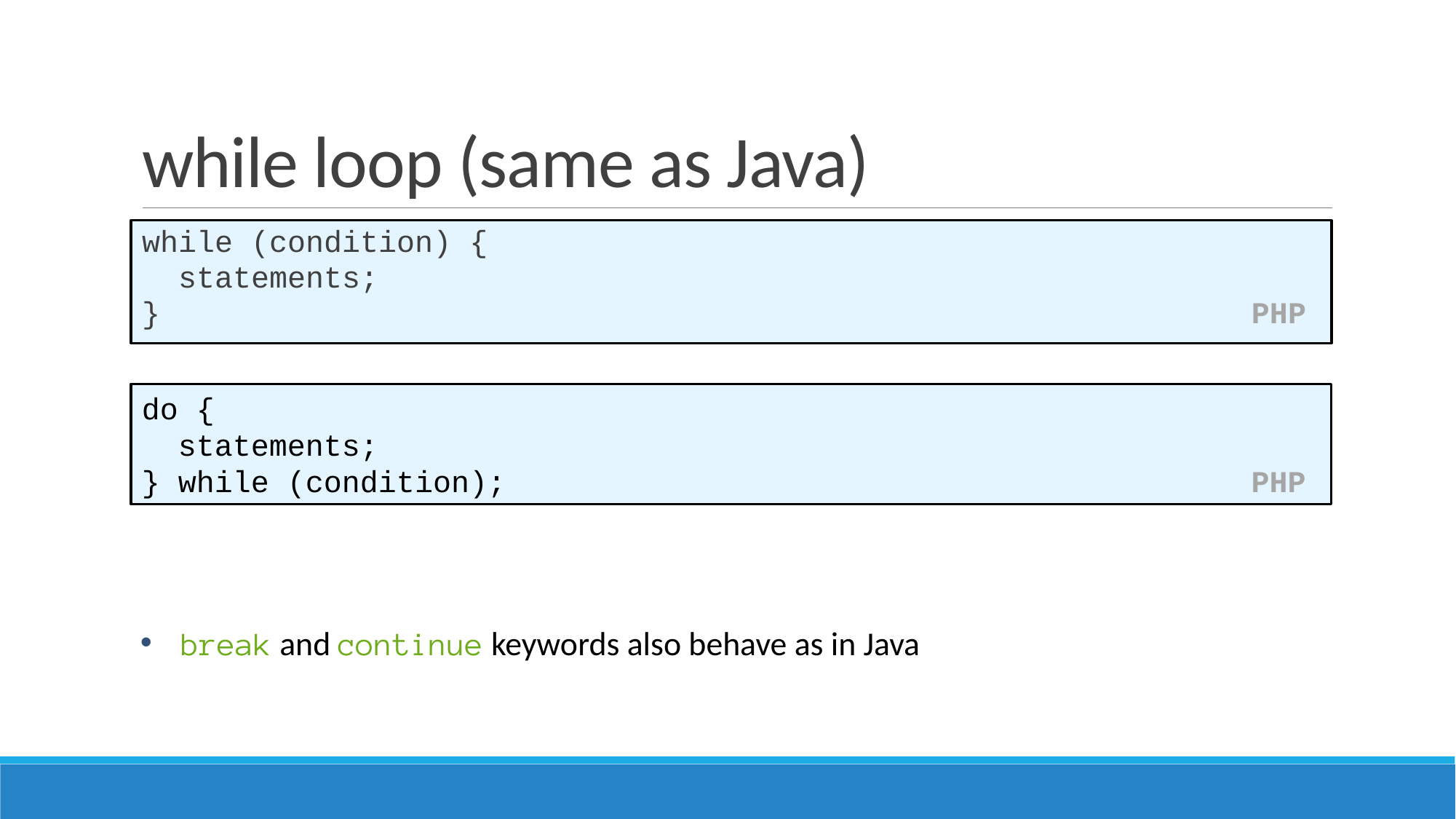

# while loop (same as Java)
while (condition) {
  statements;
}                                                            PHP
do {
  statements;
} while (condition);                                         PHP

break and continue keywords also behave as in Java